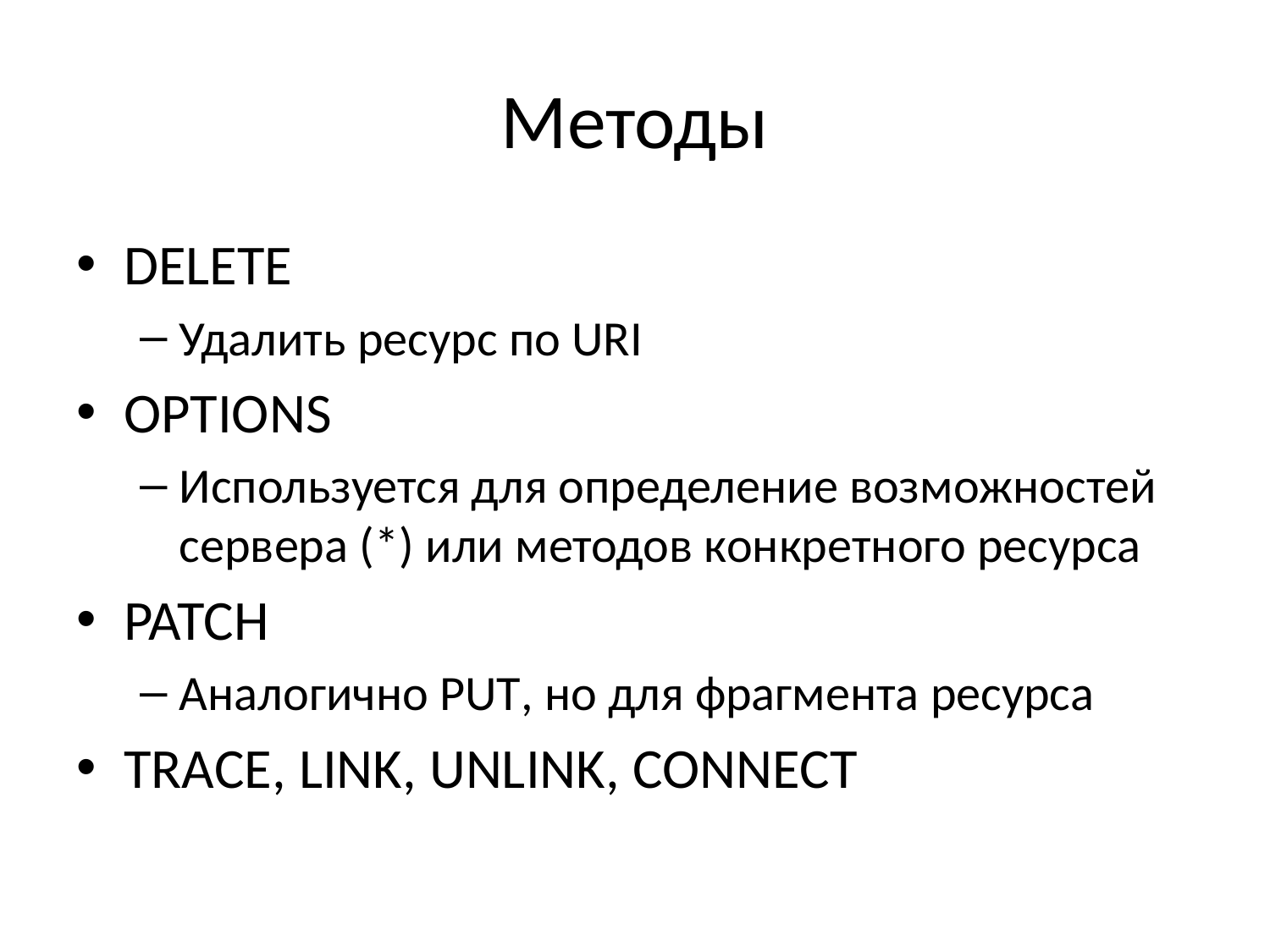

# Методы
DELETE
Удалить ресурс по URI
OPTIONS
Используется для определение возможностей сервера (*) или методов конкретного ресурса
PATCH
Аналогично PUT, но для фрагмента ресурса
TRACE, LINK, UNLINK, CONNECT